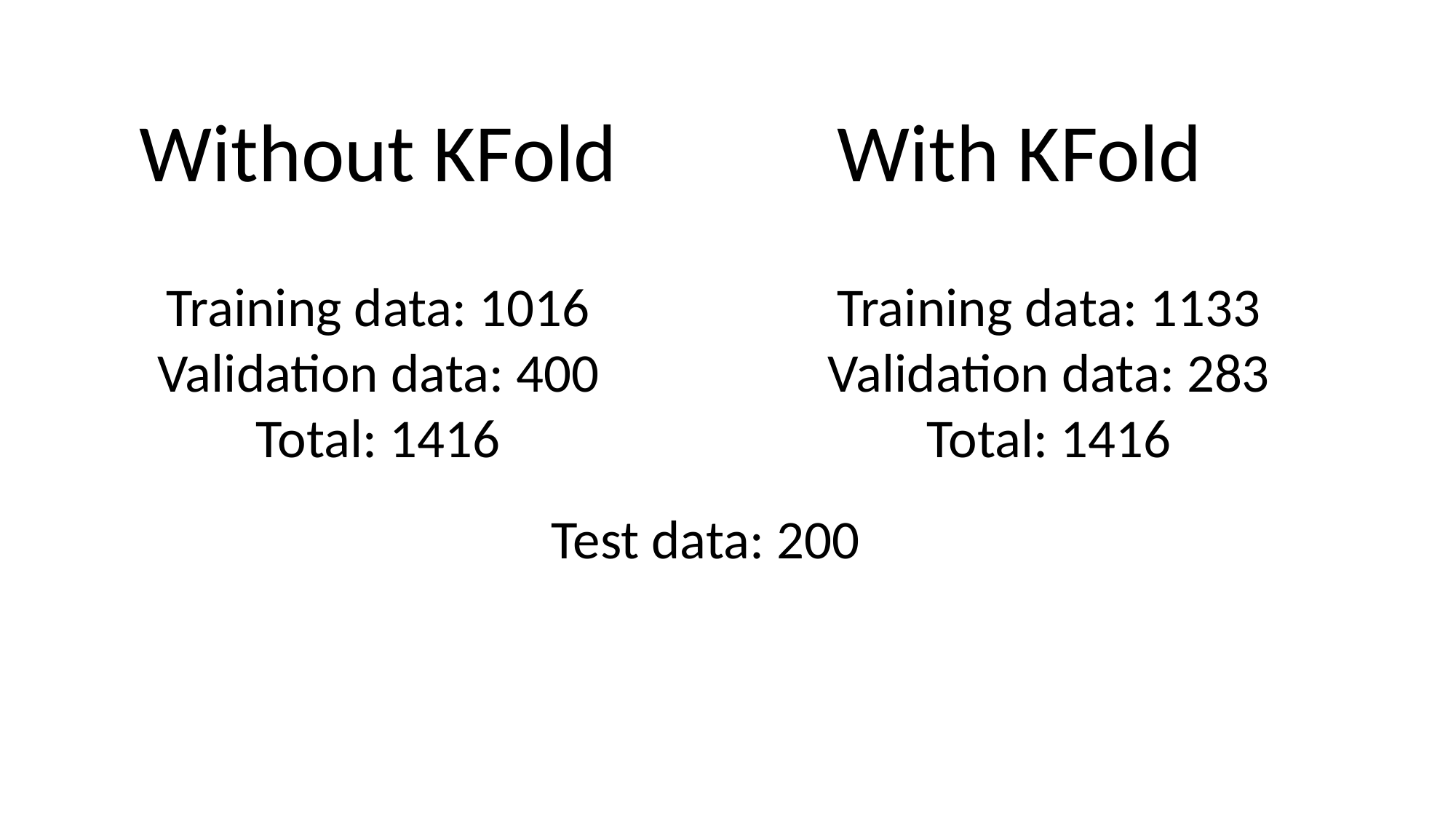

Without KFold
With KFold
Training data: 1016
Validation data: 400
Total: 1416
Training data: 1133
Validation data: 283
Total: 1416
Test data: 200